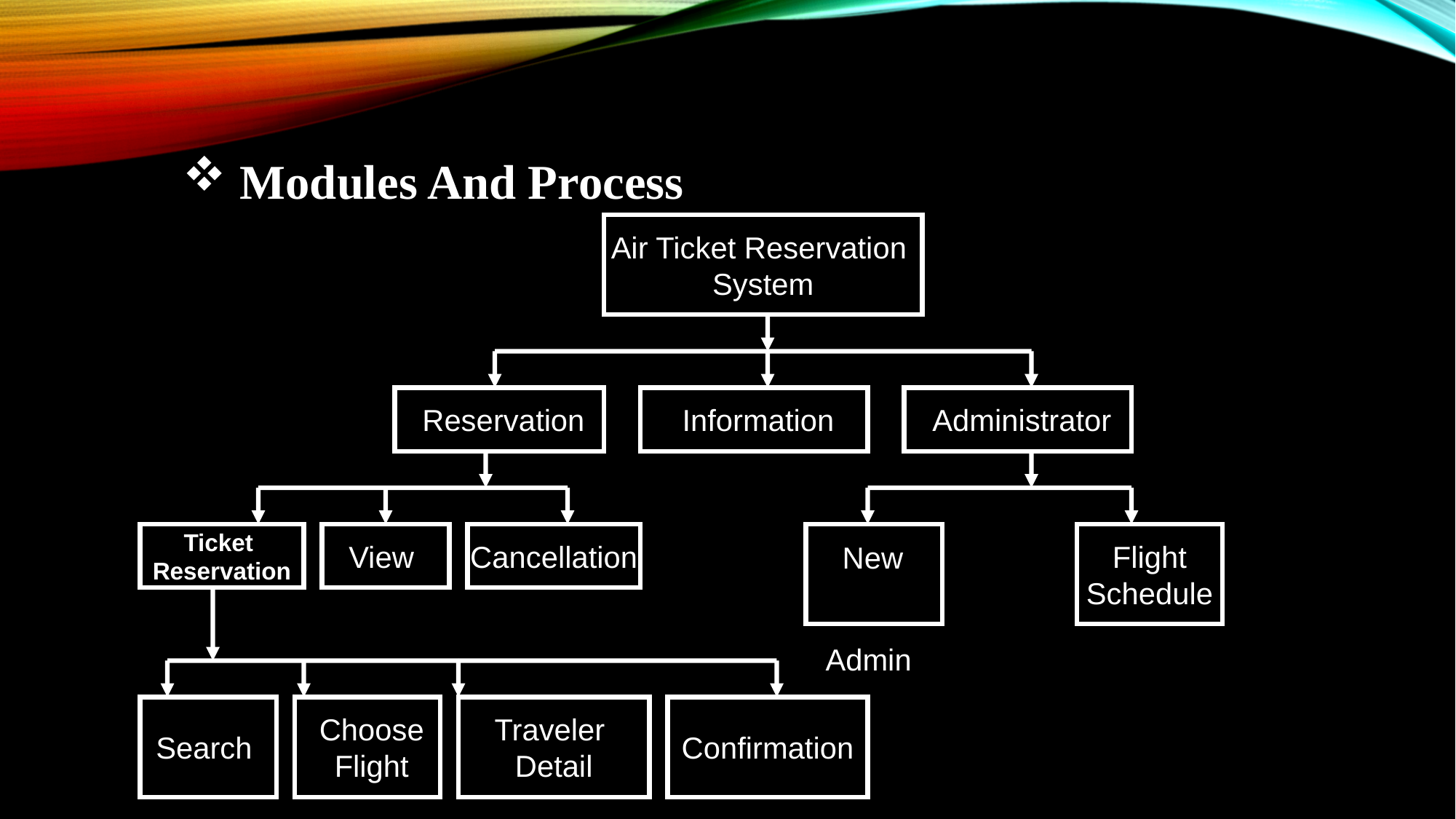

Modules And Process
Air Ticket Reservation
System

 Reservation
 Information
 Administrator

Ticket
Reservation
View
Cancellation

 Flight
Schedule
  New                   Admin

Search
 Choose
 Flight
Traveler
Detail
Confirmation